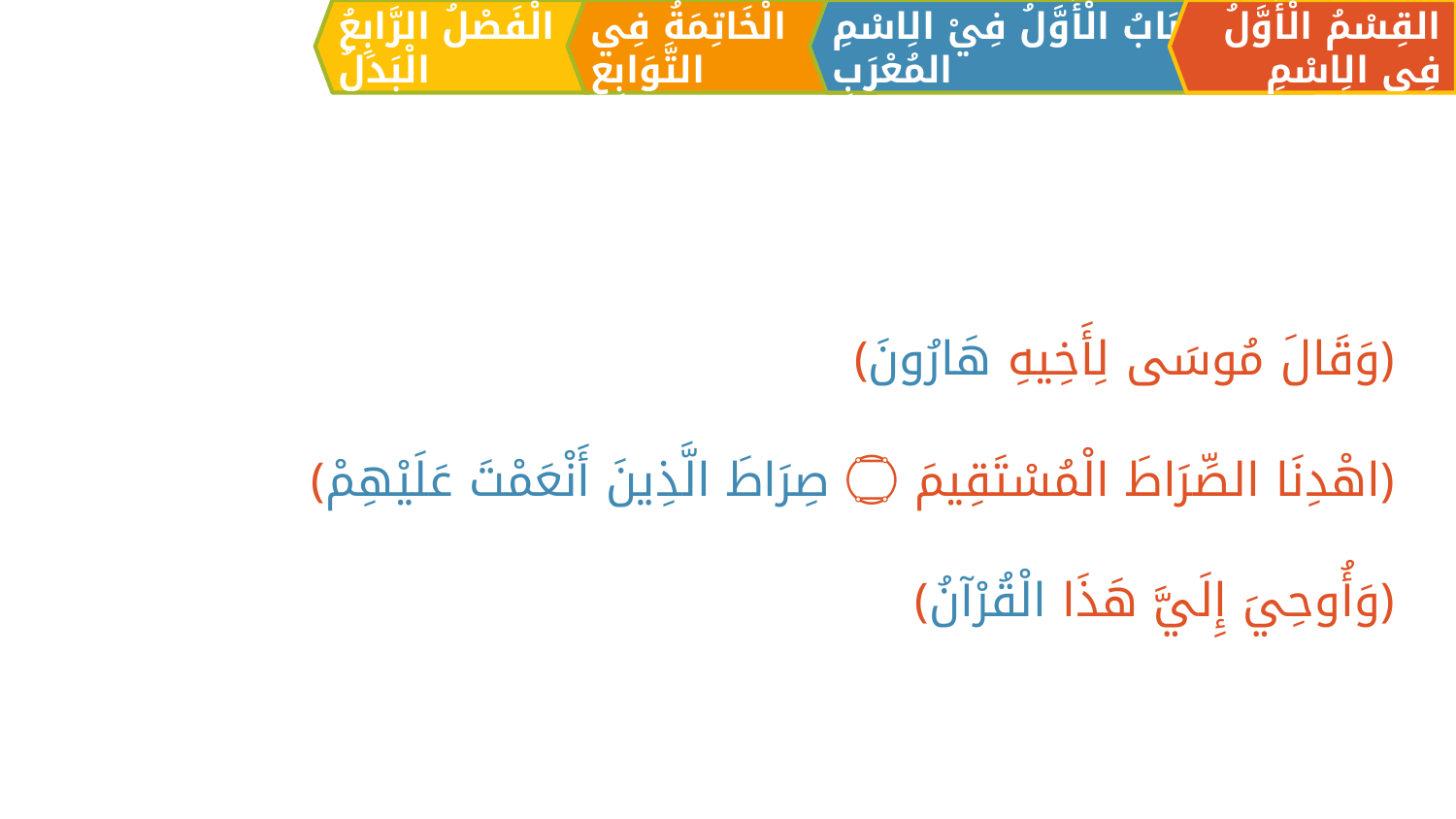

الْفَصْلُ الرَّابِعُ الْبَدَلُ
الْخَاتِمَةُ فِي التَّوَابِعِ
القِسْمُ الْأَوَّلُ فِي الِاسْمِ
اَلبَابُ الْأَوَّلُ فِيْ الِاسْمِ المُعْرَبِ
﴿وَقَالَ مُوسَى لِأَخِيهِ هَارُونَ﴾
﴿اهْدِنَا الصِّرَاطَ الْمُسْتَقِيمَ ۝ صِرَاطَ الَّذِينَ أَنْعَمْتَ عَلَيْهِمْ﴾
﴿وَأُوحِيَ إِلَيَّ هَذَا الْقُرْآنُ﴾